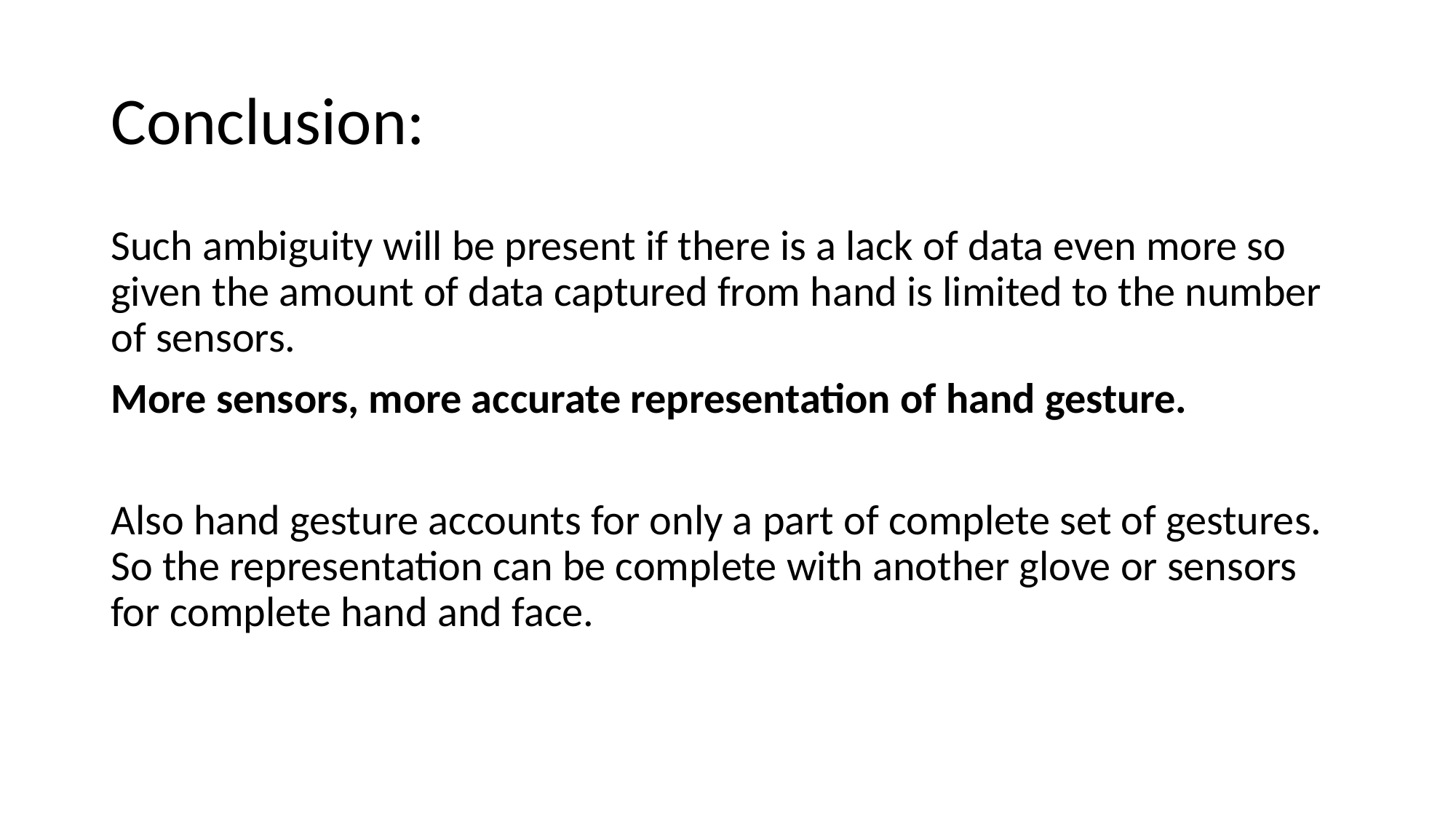

# Conclusion:
Such ambiguity will be present if there is a lack of data even more so given the amount of data captured from hand is limited to the number of sensors.
More sensors, more accurate representation of hand gesture.

Also hand gesture accounts for only a part of complete set of gestures. So the representation can be complete with another glove or sensors for complete hand and face.